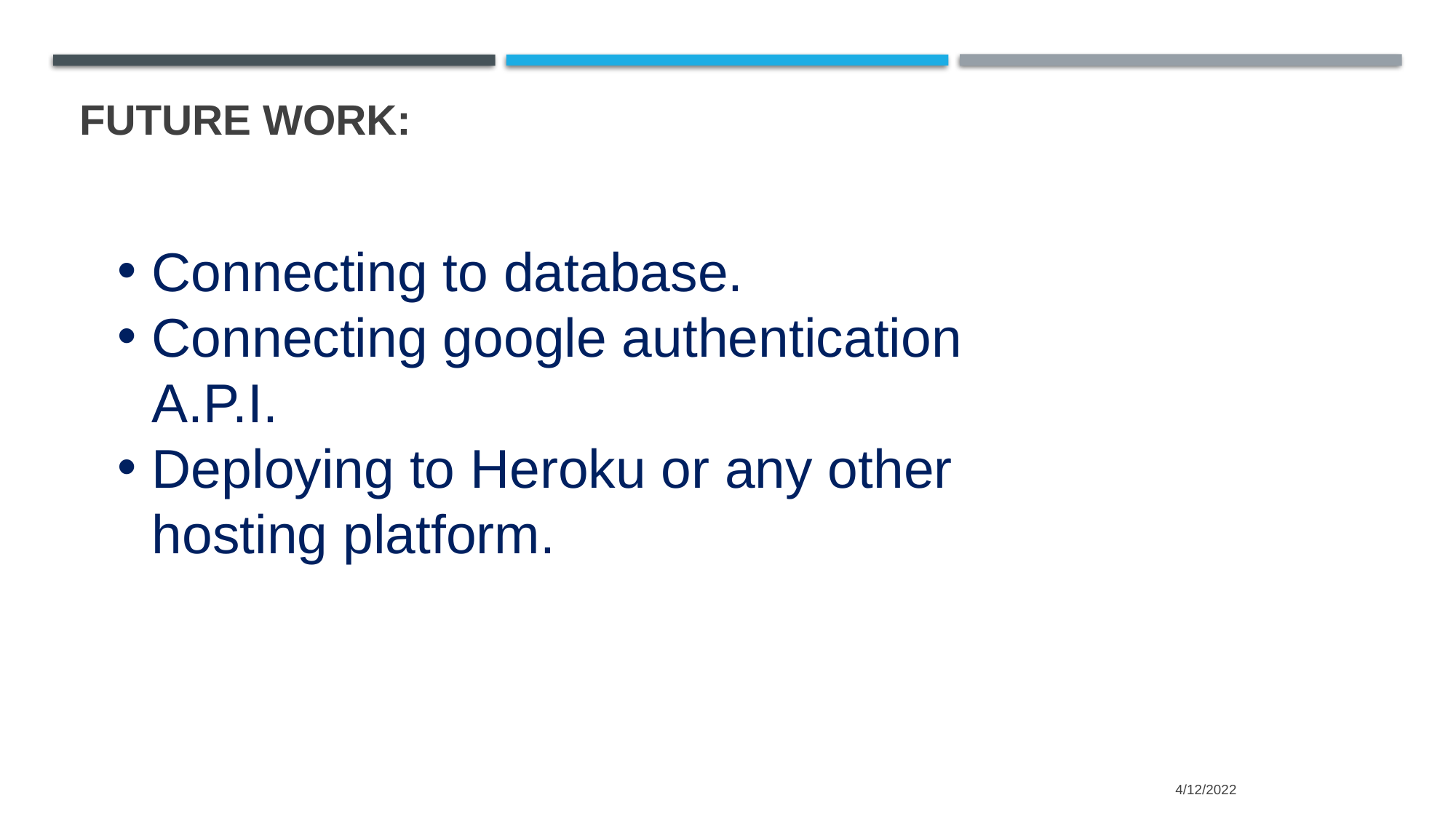

Future work:
Connecting to database.
Connecting google authentication A.P.I.
Deploying to Heroku or any other hosting platform.
4/12/2022